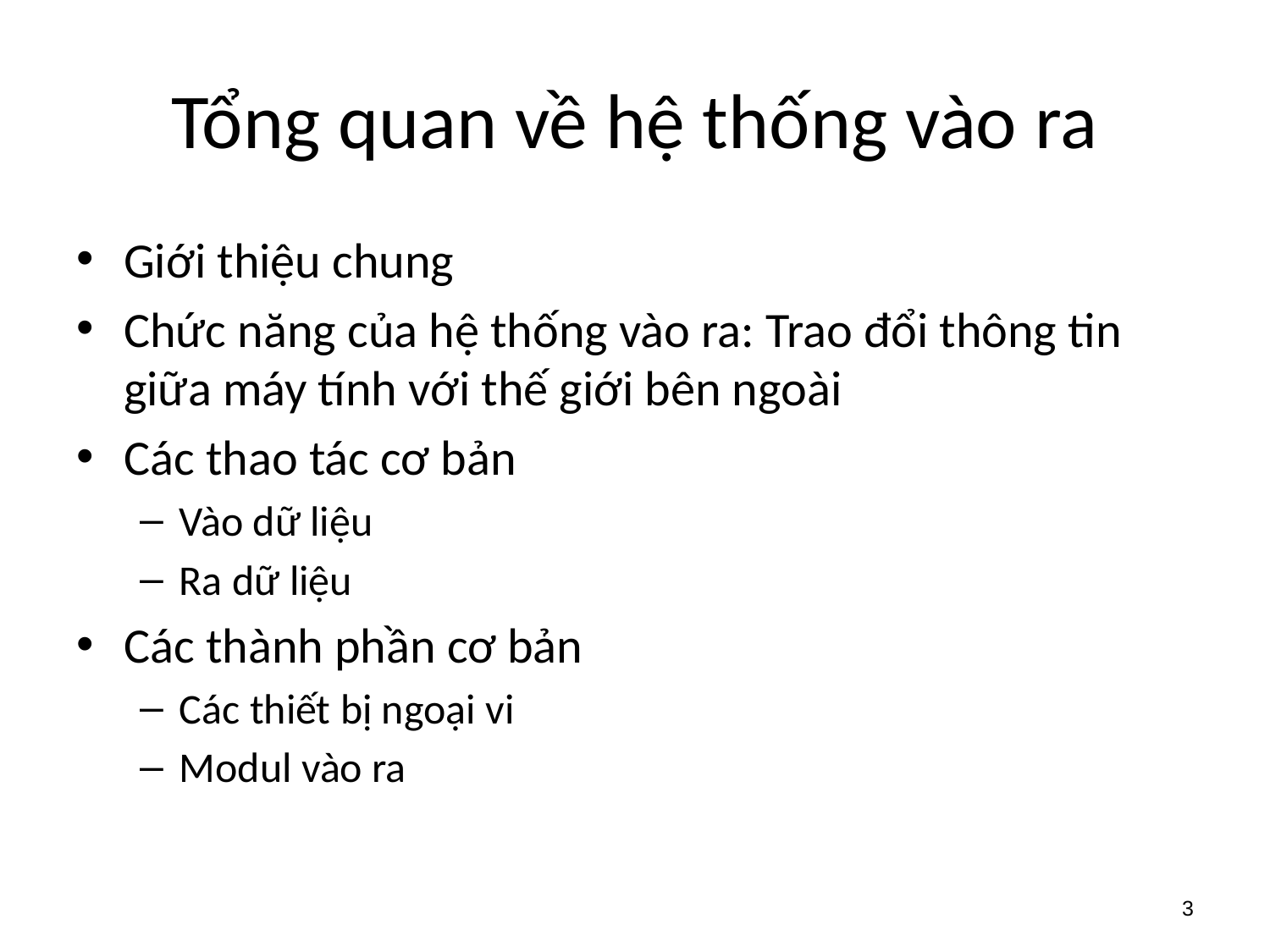

# Tổng quan về hệ thống vào ra
Giới thiệu chung
Chức năng của hệ thống vào ra: Trao đổi thông tin giữa máy tính với thế giới bên ngoài
Các thao tác cơ bản
Vào dữ liệu
Ra dữ liệu
Các thành phần cơ bản
Các thiết bị ngoại vi
Modul vào ra
3